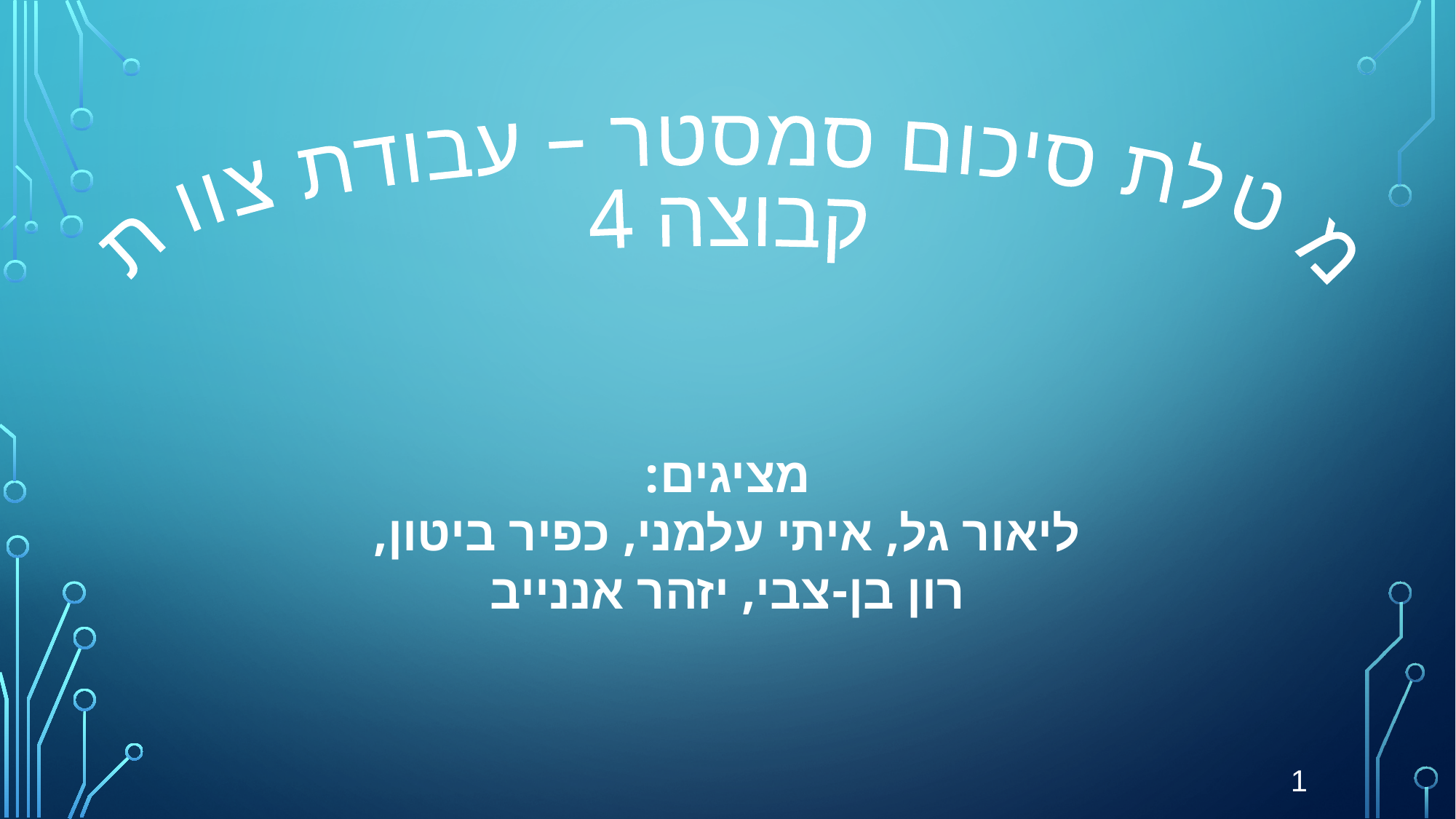

מטלת סיכום סמסטר – עבודת צוות
קבוצה 4
מציגים:
ליאור גל, איתי עלמני, כפיר ביטון, רון בן-צבי, יזהר אננייב
1